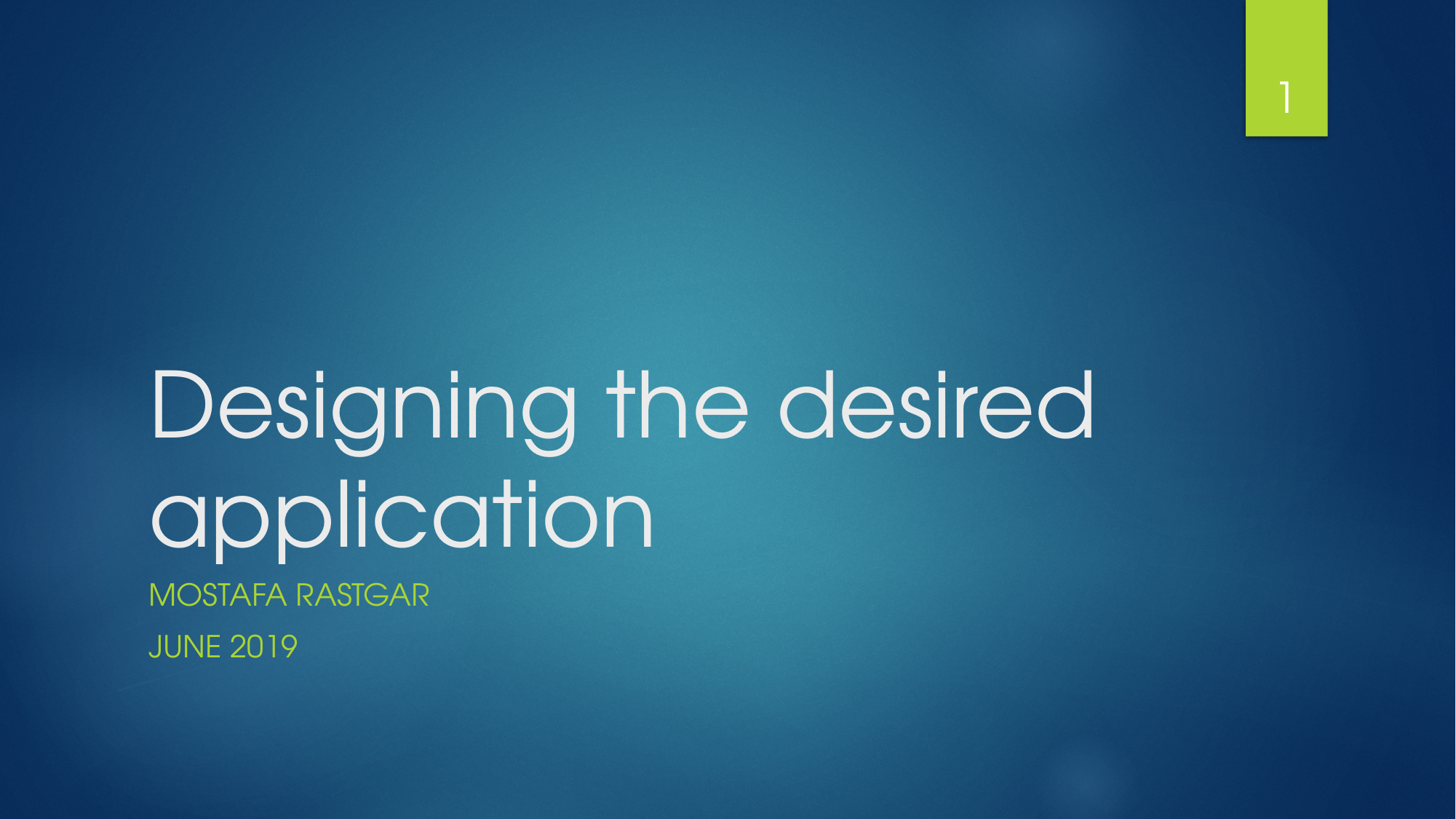

1
# Designing the desired application
Mostafa Rastgar
june 2019